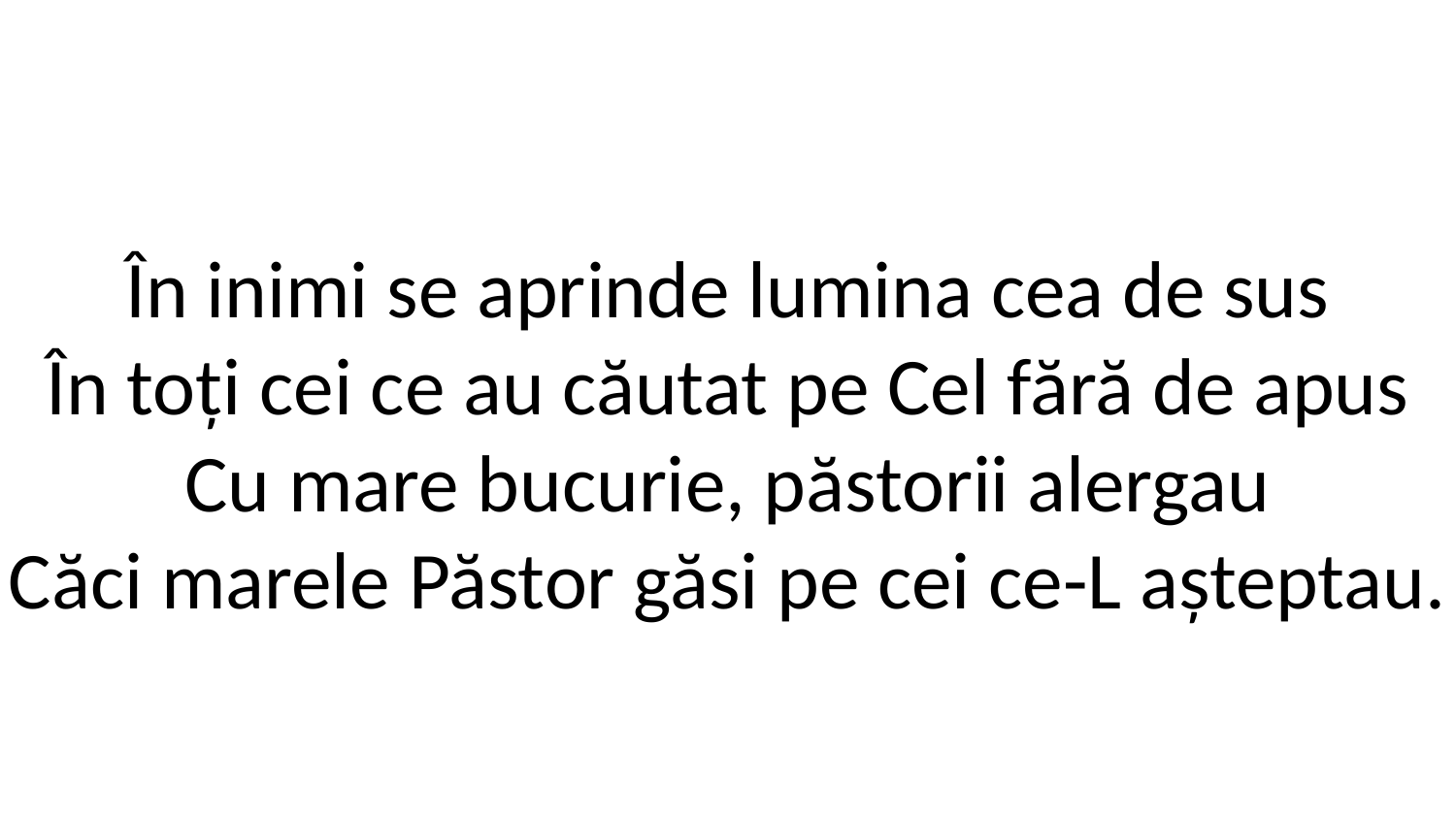

În inimi se aprinde lumina cea de sus
În toți cei ce au căutat pe Cel fără de apus
Cu mare bucurie, păstorii alergau
Căci marele Păstor găsi pe cei ce-L așteptau.